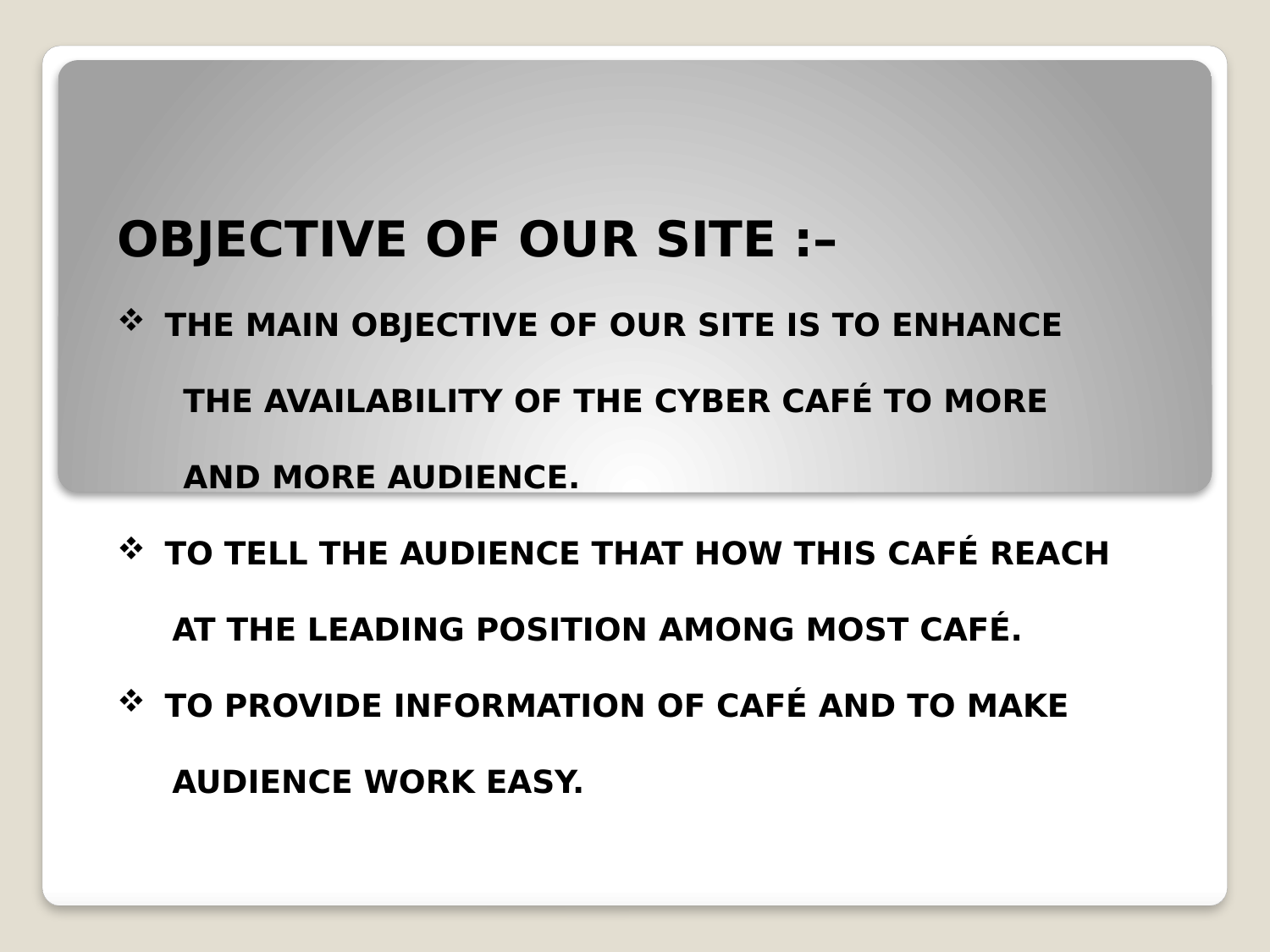

OBJECTIVE OF OUR SITE :–
THE MAIN OBJECTIVE OF OUR SITE IS TO ENHANCE
      THE AVAILABILITY OF THE CYBER CAFÉ TO MORE
      AND MORE AUDIENCE.
TO TELL THE AUDIENCE THAT HOW THIS CAFÉ REACH
     AT THE LEADING POSITION AMONG MOST CAFÉ.
TO PROVIDE INFORMATION OF CAFÉ AND TO MAKE
     AUDIENCE WORK EASY.